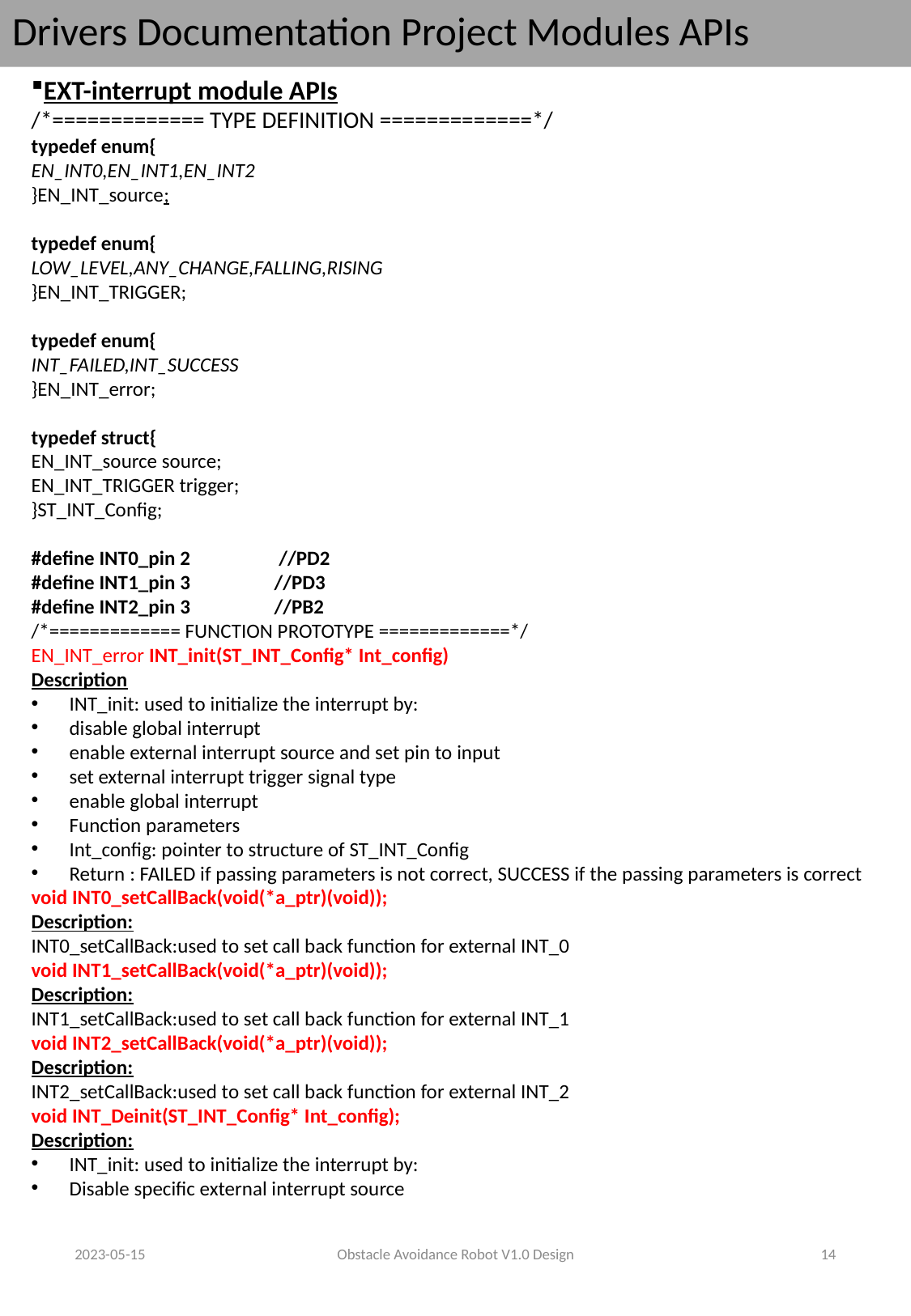

# Drivers Documentation Project Modules APIs
EXT-interrupt module APIs
/*============= TYPE DEFINITION =============*/
typedef enum{
EN_INT0,EN_INT1,EN_INT2
}EN_INT_source;

typedef enum{
LOW_LEVEL,ANY_CHANGE,FALLING,RISING
}EN_INT_TRIGGER;

typedef enum{
INT_FAILED,INT_SUCCESS
}EN_INT_error;

typedef struct{
EN_INT_source source;
EN_INT_TRIGGER trigger;
}ST_INT_Config;

#define INT0_pin 2	 //PD2
#define INT1_pin 3 	//PD3
#define INT2_pin 3 	//PB2
/*============= FUNCTION PROTOTYPE =============*/
EN_INT_error INT_init(ST_INT_Config* Int_config)
Description
INT_init: used to initialize the interrupt by:
disable global interrupt
enable external interrupt source and set pin to input
set external interrupt trigger signal type
enable global interrupt
Function parameters
Int_config: pointer to structure of ST_INT_Config
Return : FAILED if passing parameters is not correct, SUCCESS if the passing parameters is correct
void INT0_setCallBack(void(*a_ptr)(void));
Description:
INT0_setCallBack:used to set call back function for external INT_0
void INT1_setCallBack(void(*a_ptr)(void));
Description:
INT1_setCallBack:used to set call back function for external INT_1
void INT2_setCallBack(void(*a_ptr)(void));
Description:
INT2_setCallBack:used to set call back function for external INT_2
void INT_Deinit(ST_INT_Config* Int_config);
Description:
INT_init: used to initialize the interrupt by:
Disable specific external interrupt source

2023-05-15
Obstacle Avoidance Robot V1.0 Design
14